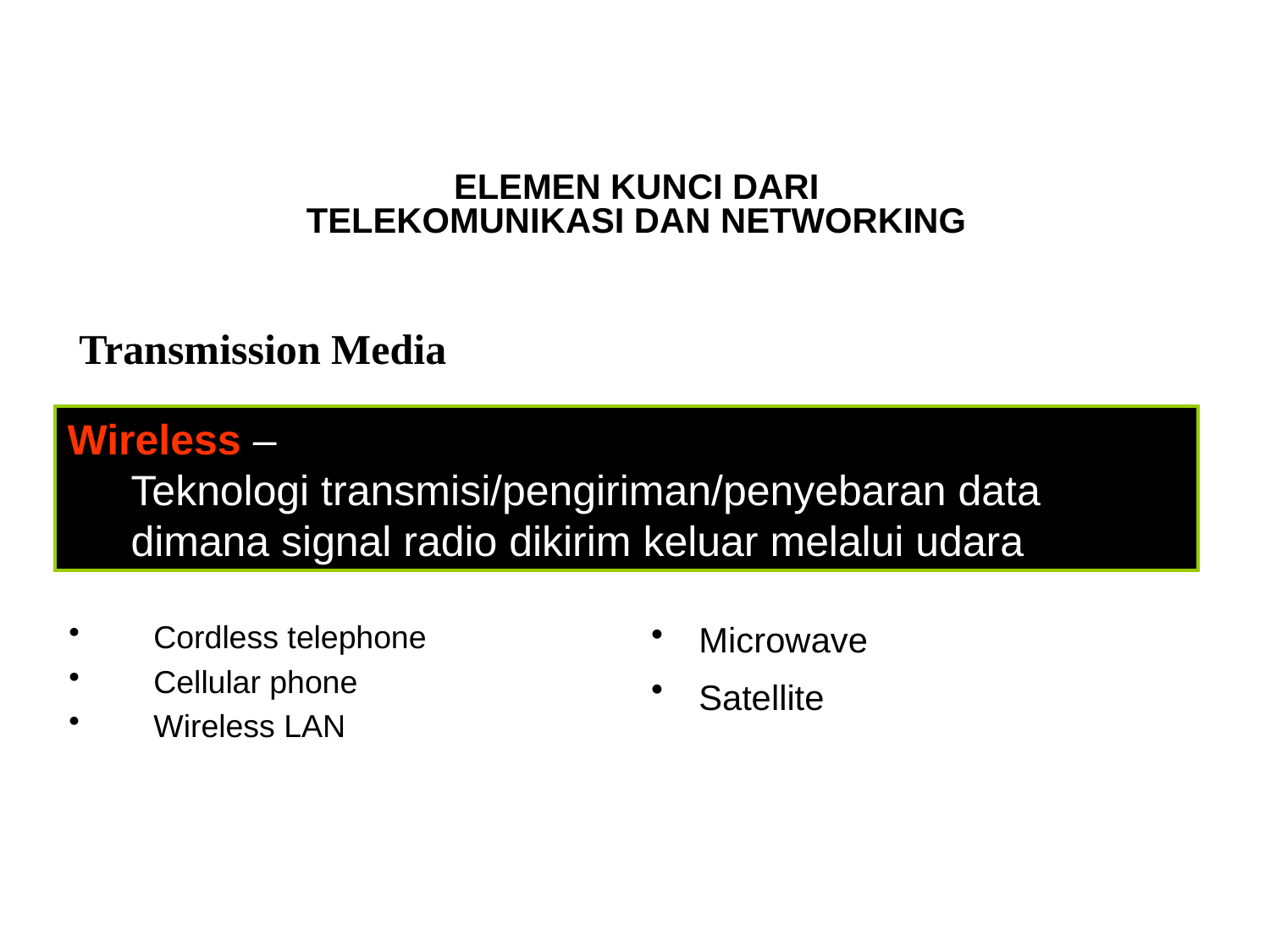

# ELEMEN KUNCI DARI TELEKOMUNIKASI DAN NETWORKING
Transmission Media
Wireless –
Teknologi transmisi/pengiriman/penyebaran data dimana signal radio dikirim keluar melalui udara
Cordless telephone
Cellular phone
Wireless LAN
Microwave
Satellite